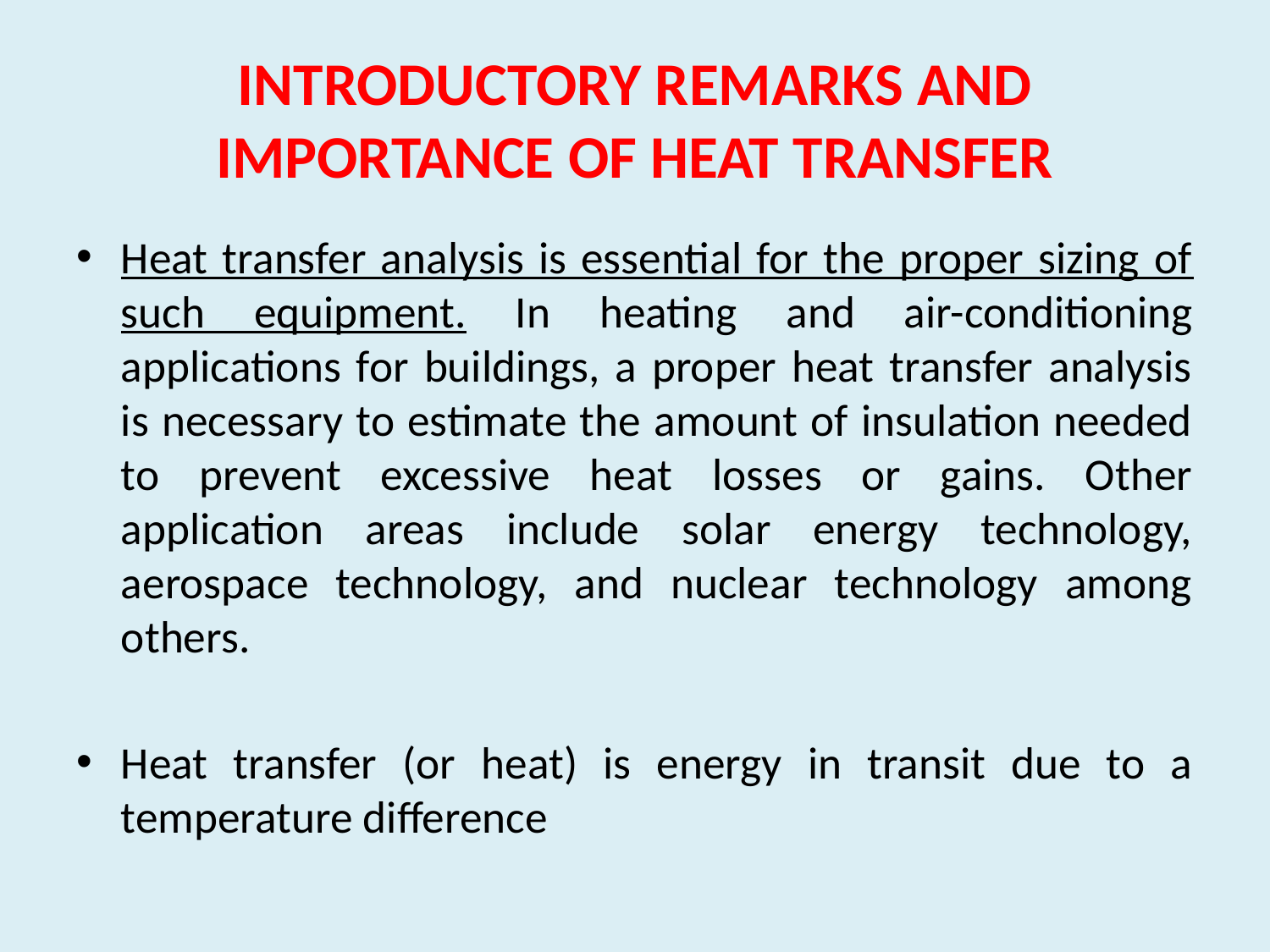

# INTRODUCTORY REMARKS AND IMPORTANCE OF HEAT TRANSFER
Heat transfer analysis is essential for the proper sizing of such equipment. In heating and air-conditioning applications for buildings, a proper heat transfer analysis is necessary to estimate the amount of insulation needed to prevent excessive heat losses or gains. Other application areas include solar energy technology, aerospace technology, and nuclear technology among others.

Heat transfer (or heat) is energy in transit due to a temperature difference